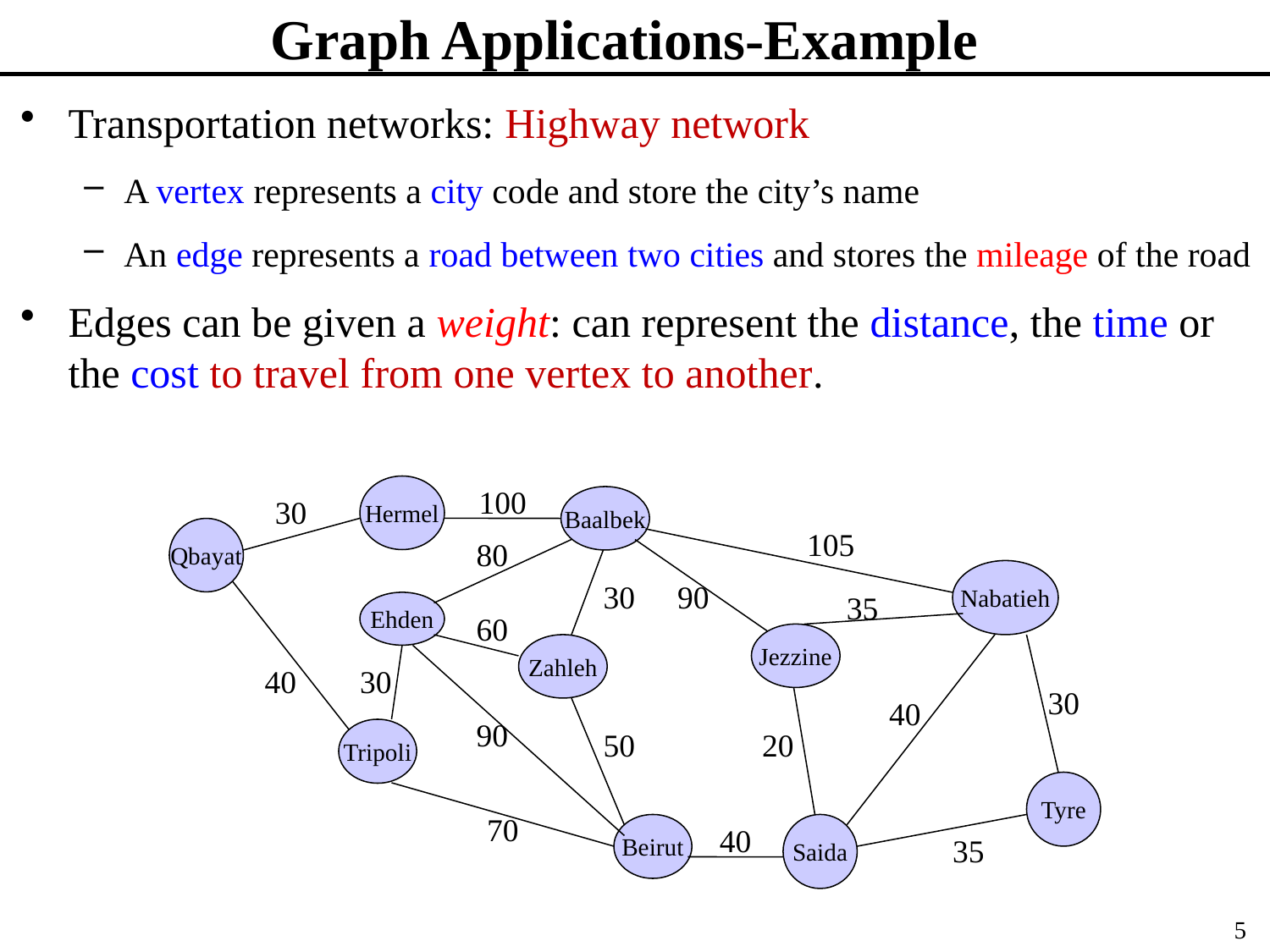

# Graph Applications-Example

Transportation networks: Highway network
A vertex represents a city code and store the city’s name
An edge represents a road between two cities and stores the mileage of the road
Edges can be given a weight: can represent the distance, the time or the cost to travel from one vertex to another.
Hermel
100
30
Baalbek
Qbayat

105
80

Nabatieh
30
90

35
Ehden
60

Jezzine

Zahleh

40
30
30

40

90
Tripoli
50
20
Tyre

70
Beirut
40
Saida

35

5